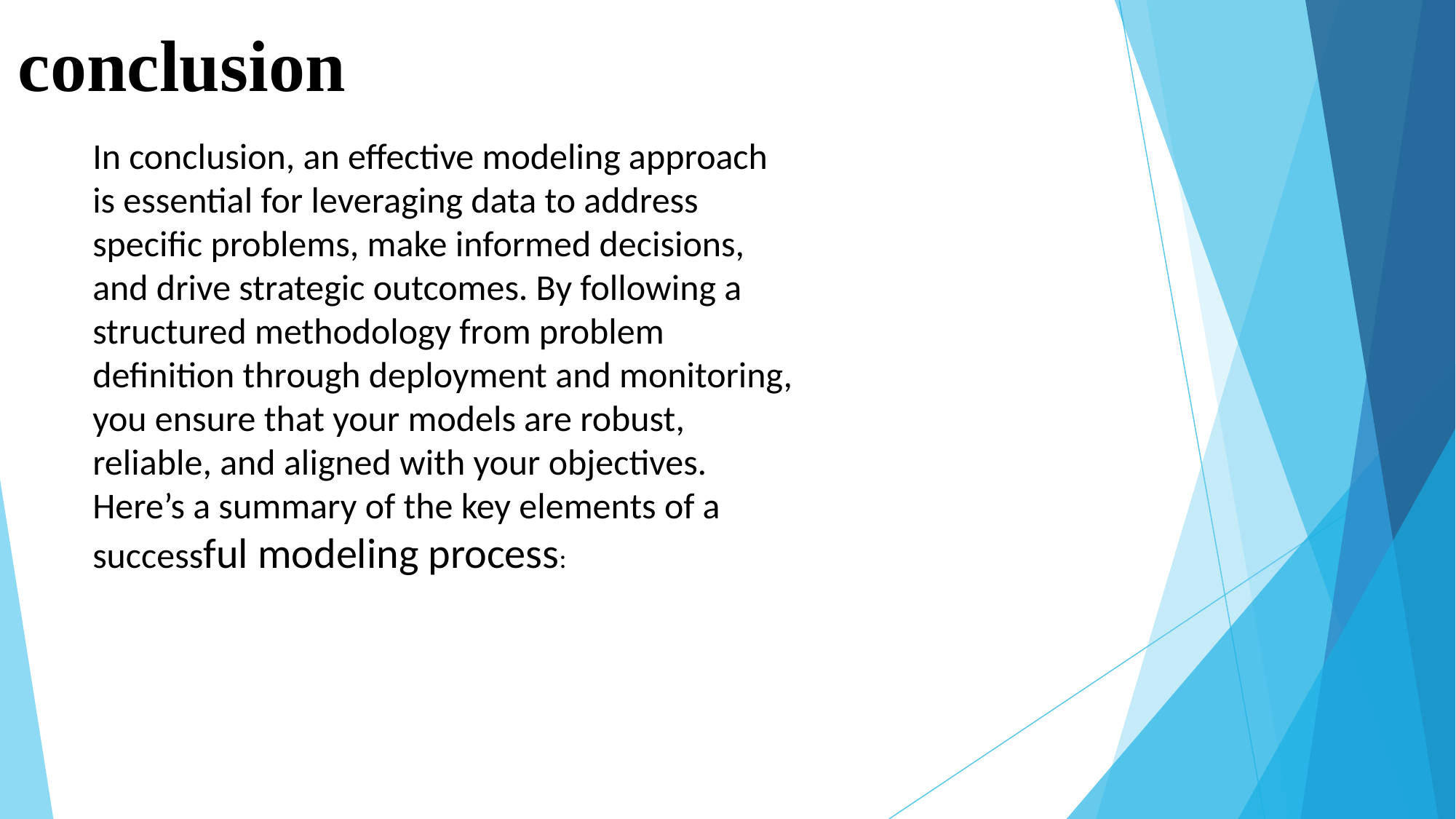

# conclusion
In conclusion, an effective modeling approach is essential for leveraging data to address specific problems, make informed decisions, and drive strategic outcomes. By following a structured methodology from problem definition through deployment and monitoring, you ensure that your models are robust, reliable, and aligned with your objectives. Here’s a summary of the key elements of a successful modeling process: